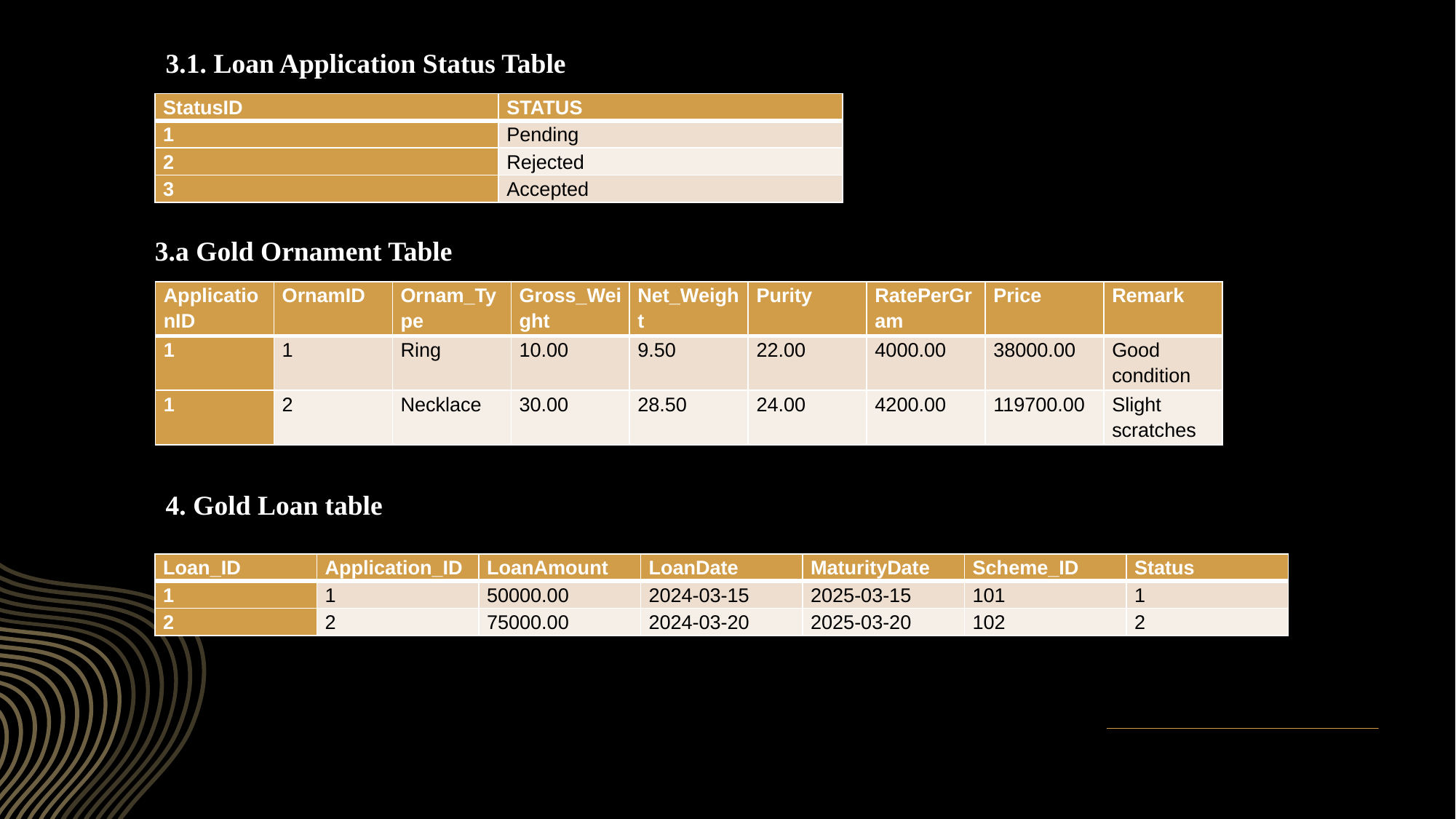

3.1. Loan Application Status Table
| StatusID | STATUS |
| --- | --- |
| 1 | Pending |
| 2 | Rejected |
| 3 | Accepted |
3.a Gold Ornament Table
| ApplicationID | OrnamID | Ornam\_Type | Gross\_Weight | Net\_Weight | Purity | RatePerGram | Price | Remark |
| --- | --- | --- | --- | --- | --- | --- | --- | --- |
| 1 | 1 | Ring | 10.00 | 9.50 | 22.00 | 4000.00 | 38000.00 | Good condition |
| 1 | 2 | Necklace | 30.00 | 28.50 | 24.00 | 4200.00 | 119700.00 | Slight scratches |
4. Gold Loan table
| Loan\_ID | Application\_ID | LoanAmount | LoanDate | MaturityDate | Scheme\_ID | Status |
| --- | --- | --- | --- | --- | --- | --- |
| 1 | 1 | 50000.00 | 2024-03-15 | 2025-03-15 | 101 | 1 |
| 2 | 2 | 75000.00 | 2024-03-20 | 2025-03-20 | 102 | 2 |